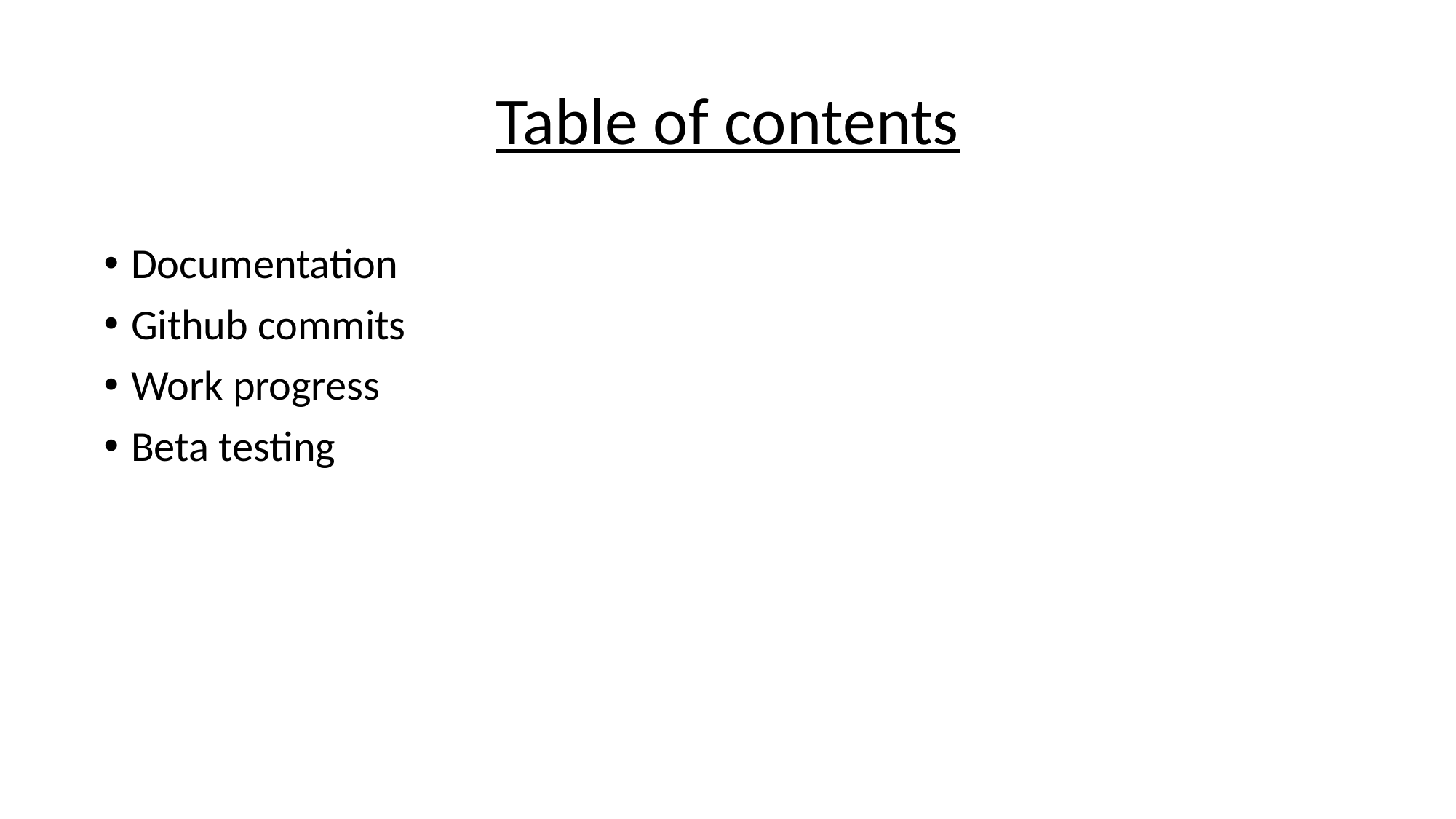

# Table of contents
Documentation
Github commits
Work progress
Beta testing